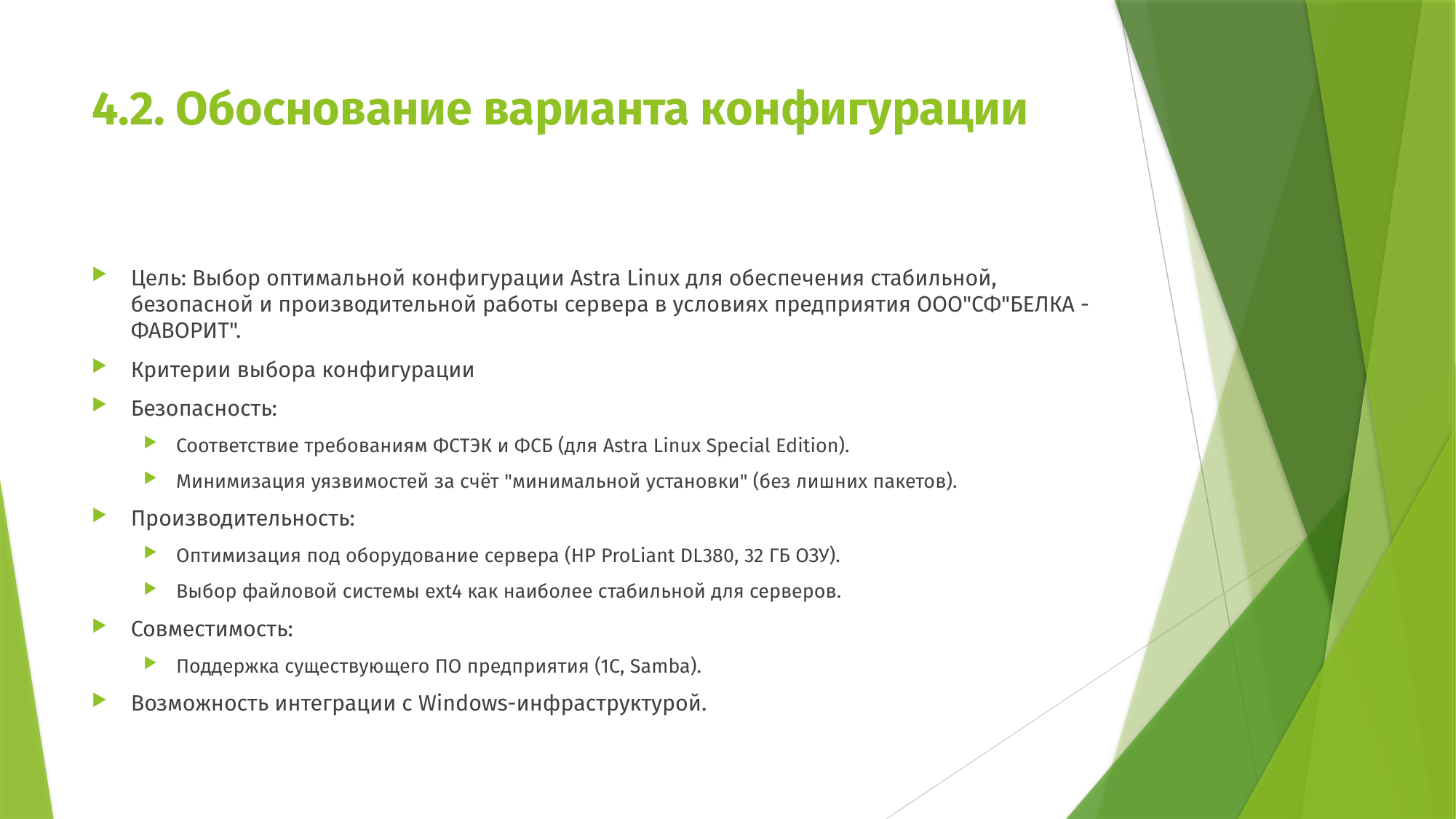

# 4.2. Обоснование варианта конфигурации
Цель: Выбор оптимальной конфигурации Astra Linux для обеспечения стабильной, безопасной и производительной работы сервера в условиях предприятия ООО"СФ"БЕЛКА - ФАВОРИТ".
Критерии выбора конфигурации
Безопасность:
Соответствие требованиям ФСТЭК и ФСБ (для Astra Linux Special Edition).
Минимизация уязвимостей за счёт "минимальной установки" (без лишних пакетов).
Производительность:
Оптимизация под оборудование сервера (HP ProLiant DL380, 32 ГБ ОЗУ).
Выбор файловой системы ext4 как наиболее стабильной для серверов.
Совместимость:
Поддержка существующего ПО предприятия (1С, Samba).
Возможность интеграции с Windows-инфраструктурой.